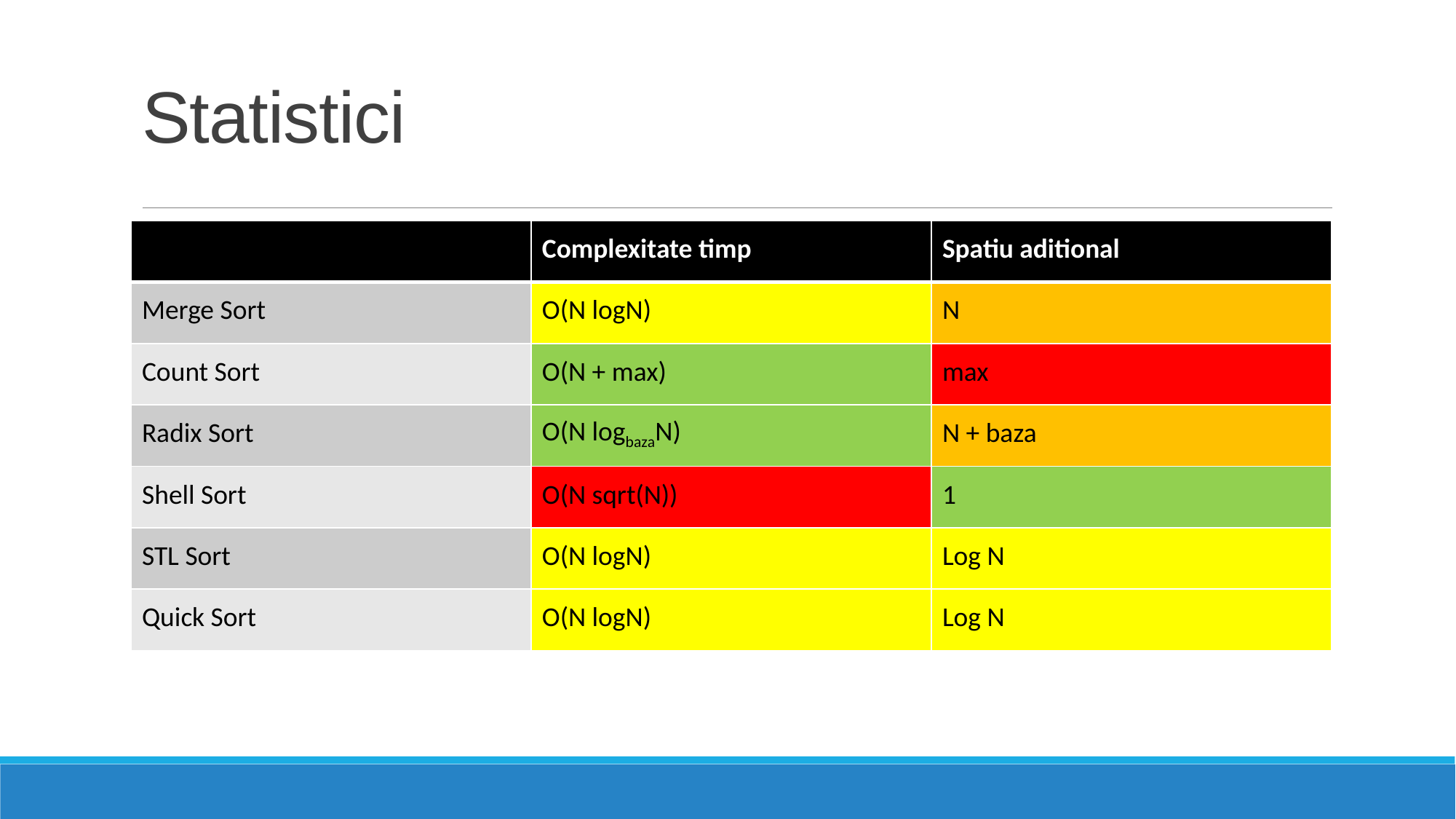

# Statistici
|  | Complexitate timp | Spatiu aditional |
| --- | --- | --- |
| Merge Sort | O(N logN) | N |
| Count Sort | O(N + max) | max |
| Radix Sort | O(N logbazaN) | N + baza |
| Shell Sort | O(N sqrt(N)) | 1 |
| STL Sort | O(N logN) | Log N |
| Quick Sort | O(N logN) | Log N |